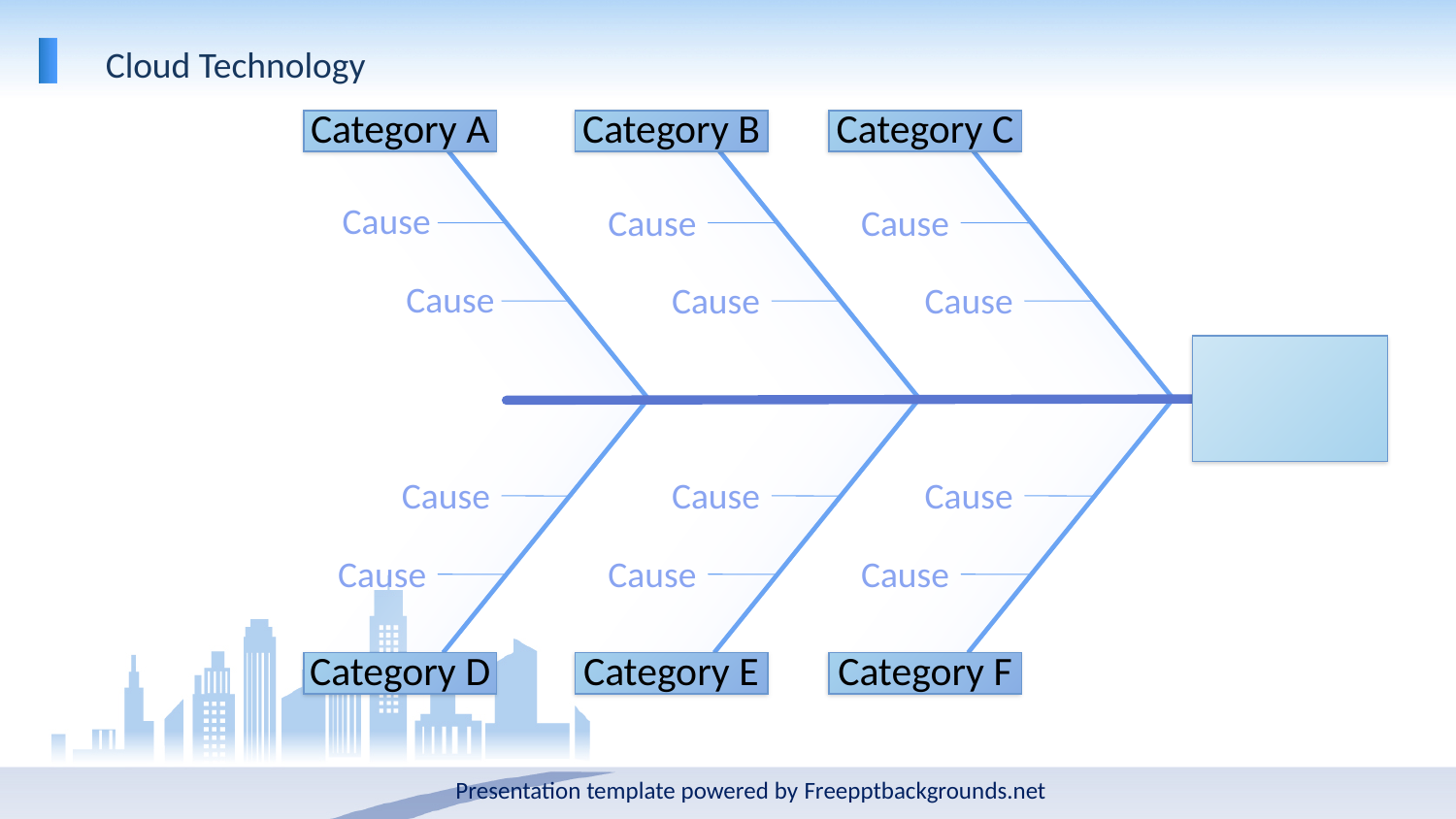

Cloud Technology
Category A
Category B
Category C

Cause
Cause
Cause
Cause
Cause
Cause

Cause
Cause
Cause
Cause
Cause
Cause
Category D
Category E
Category F
Presentation template powered by Freepptbackgrounds.net